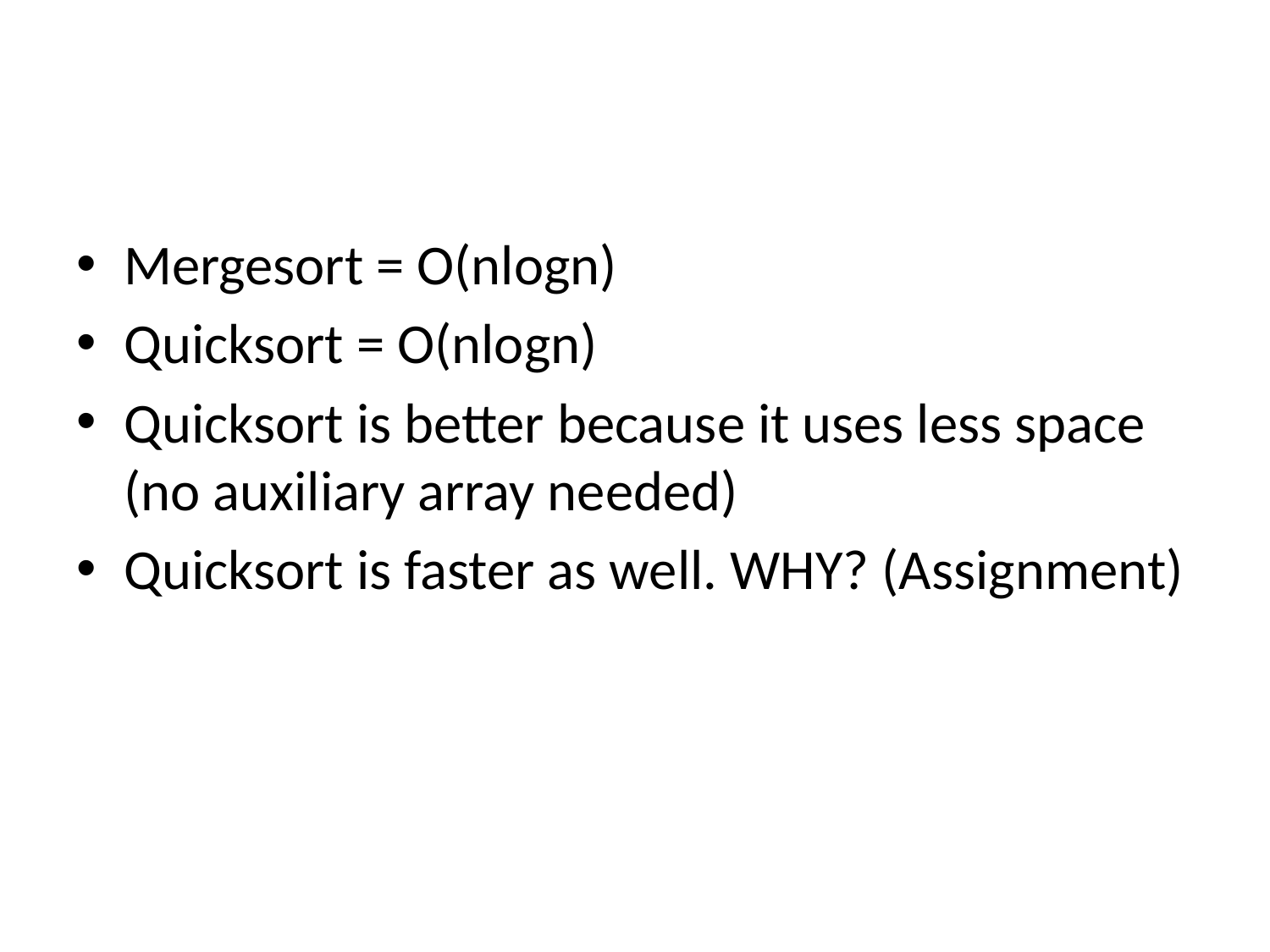

#
Mergesort = O(nlogn)
Quicksort = O(nlogn)
Quicksort is better because it uses less space (no auxiliary array needed)
Quicksort is faster as well. WHY? (Assignment)